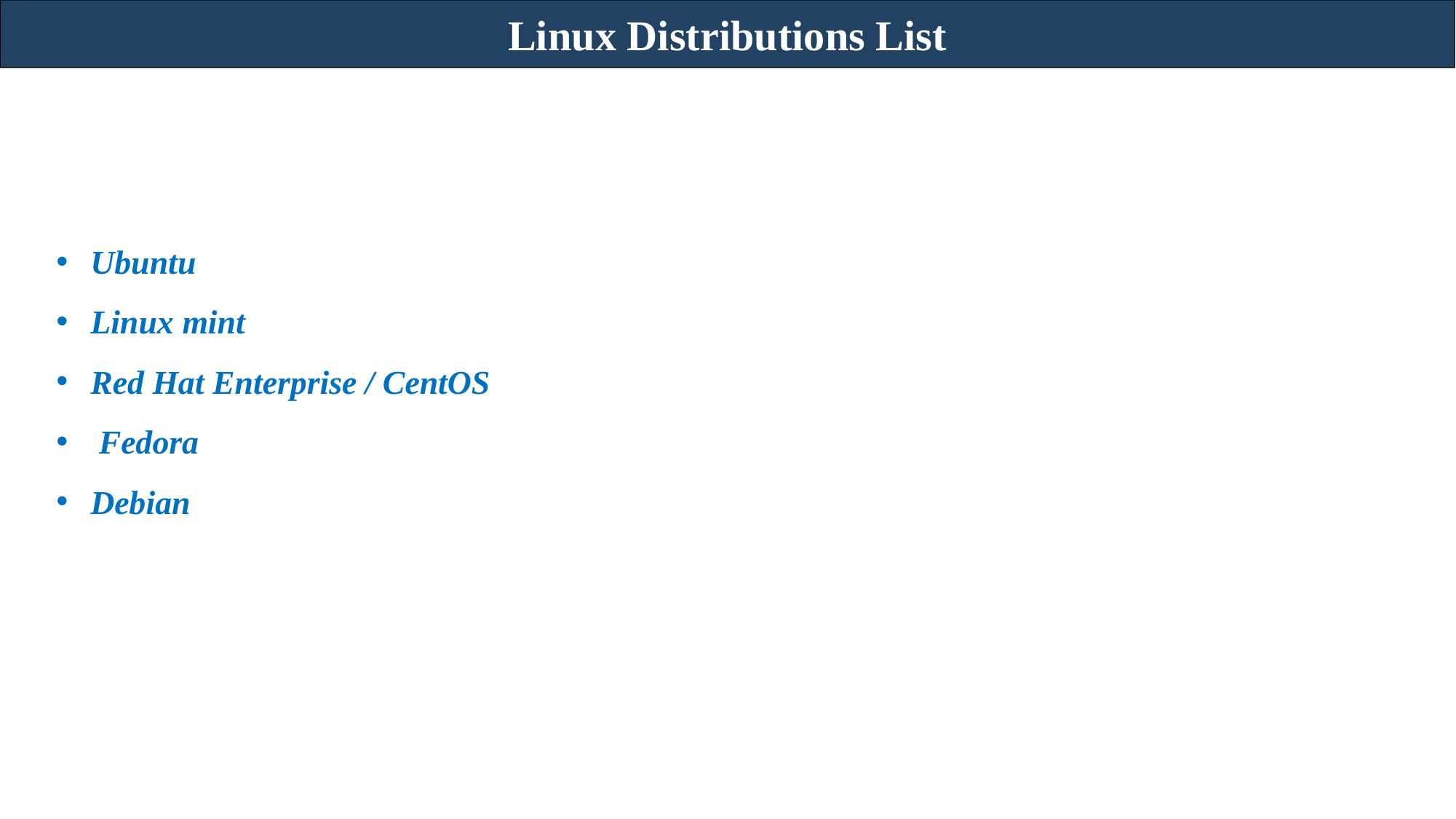

Linux Distributions List
Ubuntu
Linux mint
Red Hat Enterprise / CentOS
 Fedora
Debian